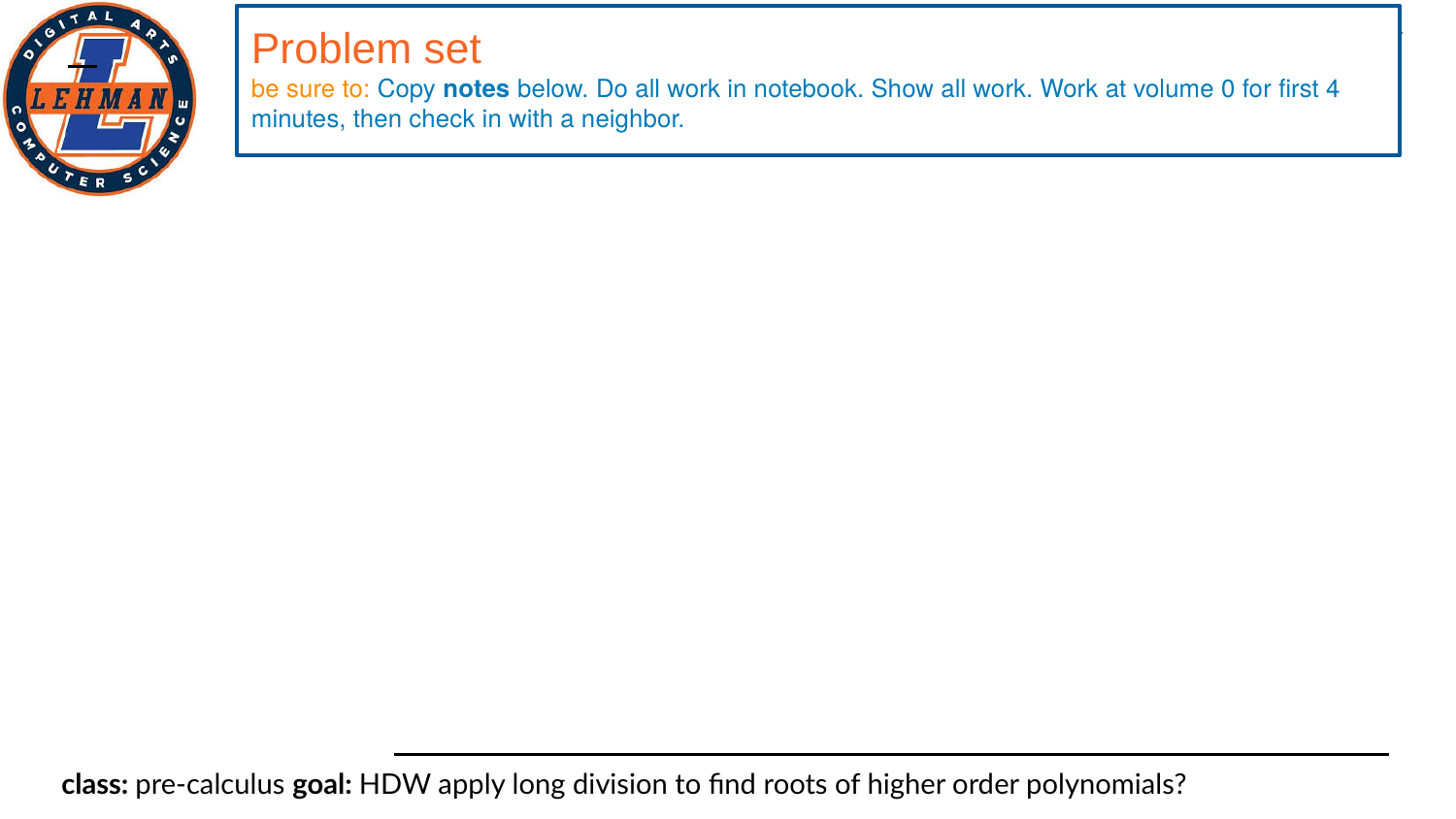

Problem set
be sure to: Copy notes below. Do all work in notebook. Show all work. Work at volume 0 for first 4 minutes, then check in with a neighbor.
# Mini-lesson: Long division of polynomials
be sure to: Get out your binder. Copy goal and answer do now questions below. Show all work or write a complete sentence for each answer: